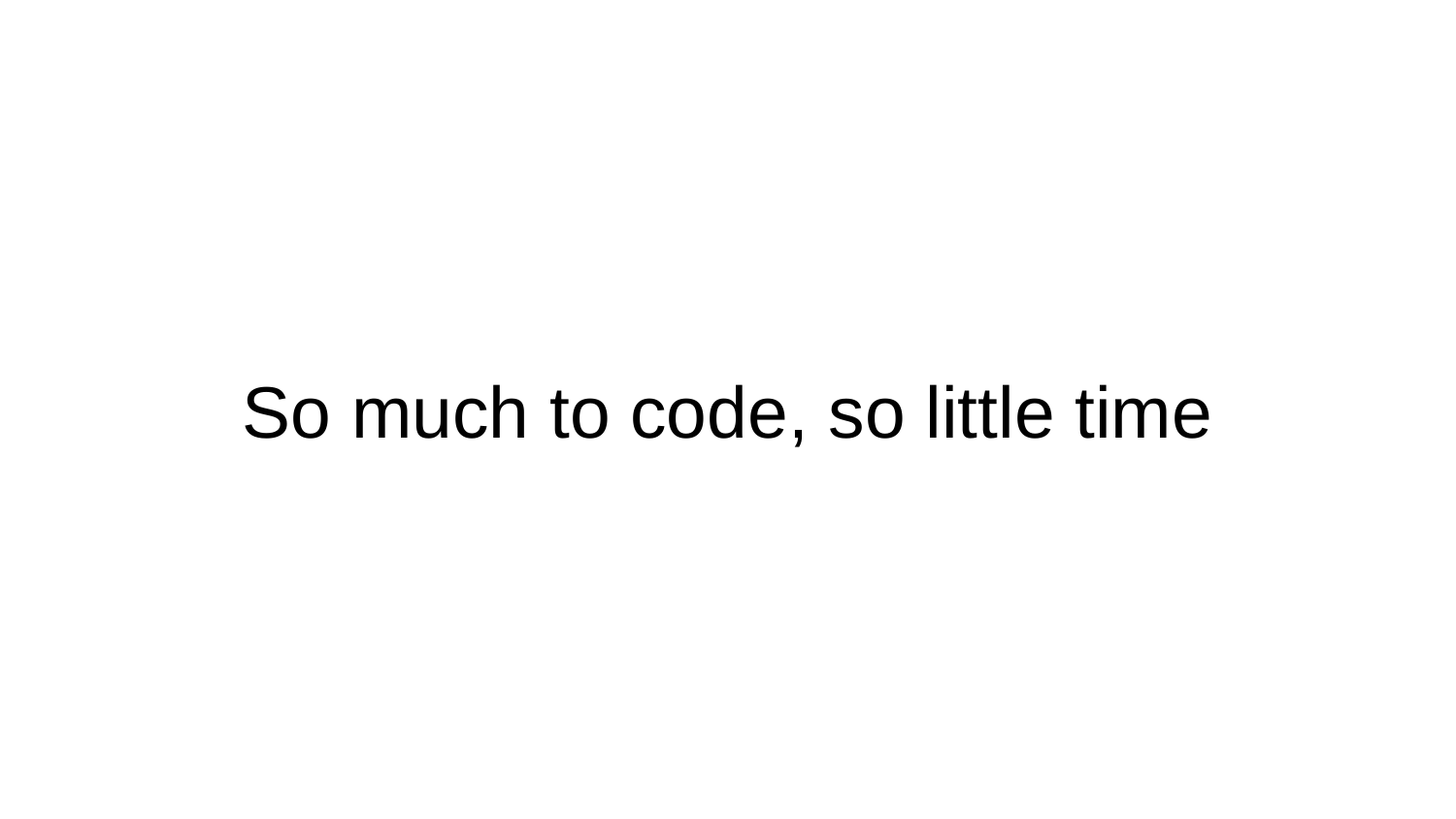

# So much to code, so little time